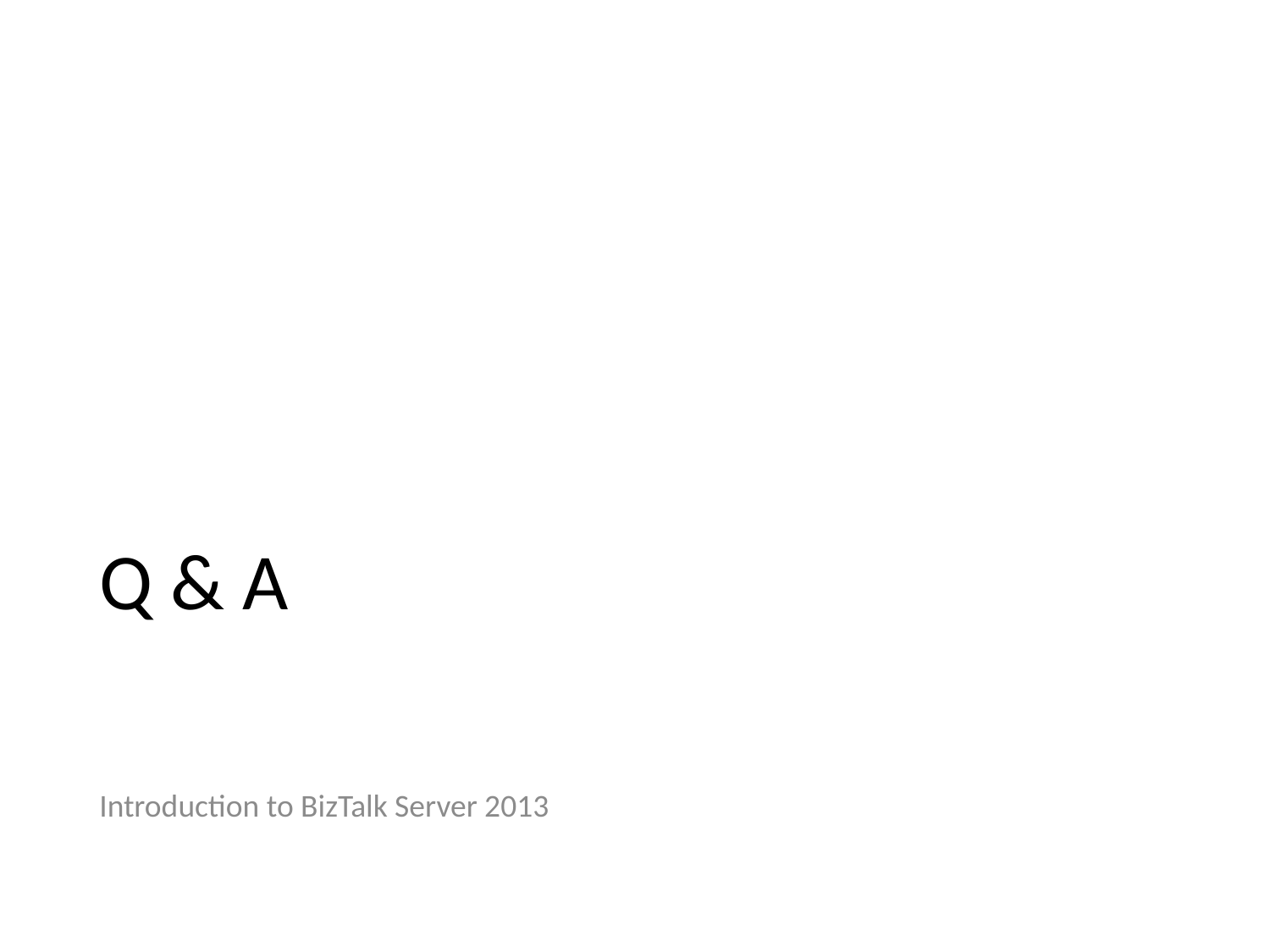

# Q & A

Introduction to BizTalk Server 2013